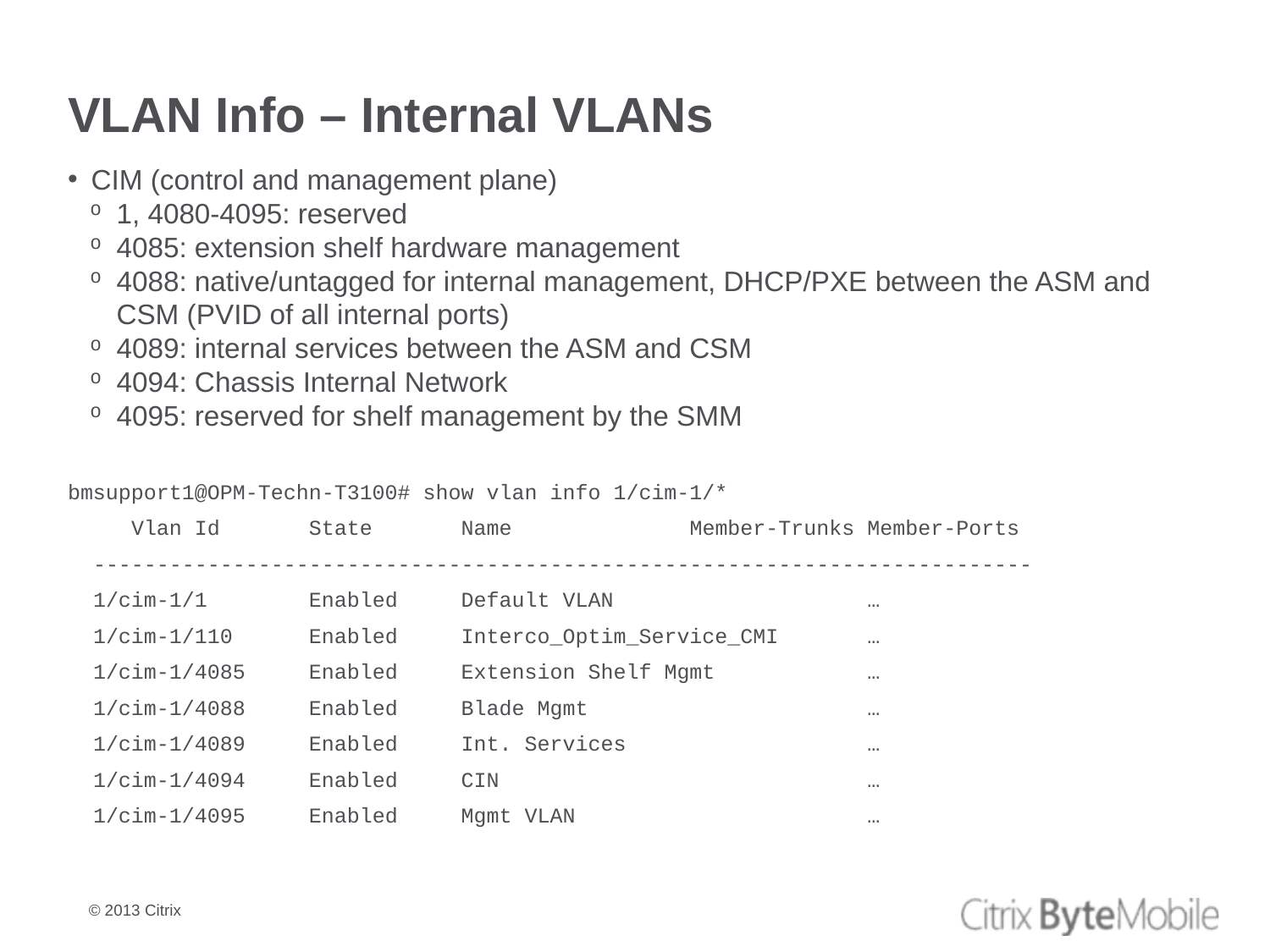

# VLAN Info – Internal VLANs
CIM (control and management plane)
1, 4080-4095: reserved
4085: extension shelf hardware management
4088: native/untagged for internal management, DHCP/PXE between the ASM and CSM (PVID of all internal ports)
4089: internal services between the ASM and CSM
4094: Chassis Internal Network
4095: reserved for shelf management by the SMM

bmsupport1@OPM-Techn-T3100# show vlan info 1/cim-1/*
     Vlan Id       State       Name              Member-Trunks Member-Ports
  --------------------------------------------------------------------------
  1/cim-1/1        Enabled     Default VLAN                    …
  1/cim-1/110      Enabled     Interco_Optim_Service_CMI       …
  1/cim-1/4085     Enabled     Extension Shelf Mgmt            …
  1/cim-1/4088     Enabled     Blade Mgmt                      …
  1/cim-1/4089     Enabled     Int. Services                   …
  1/cim-1/4094     Enabled     CIN                             …
  1/cim-1/4095     Enabled     Mgmt VLAN                       …